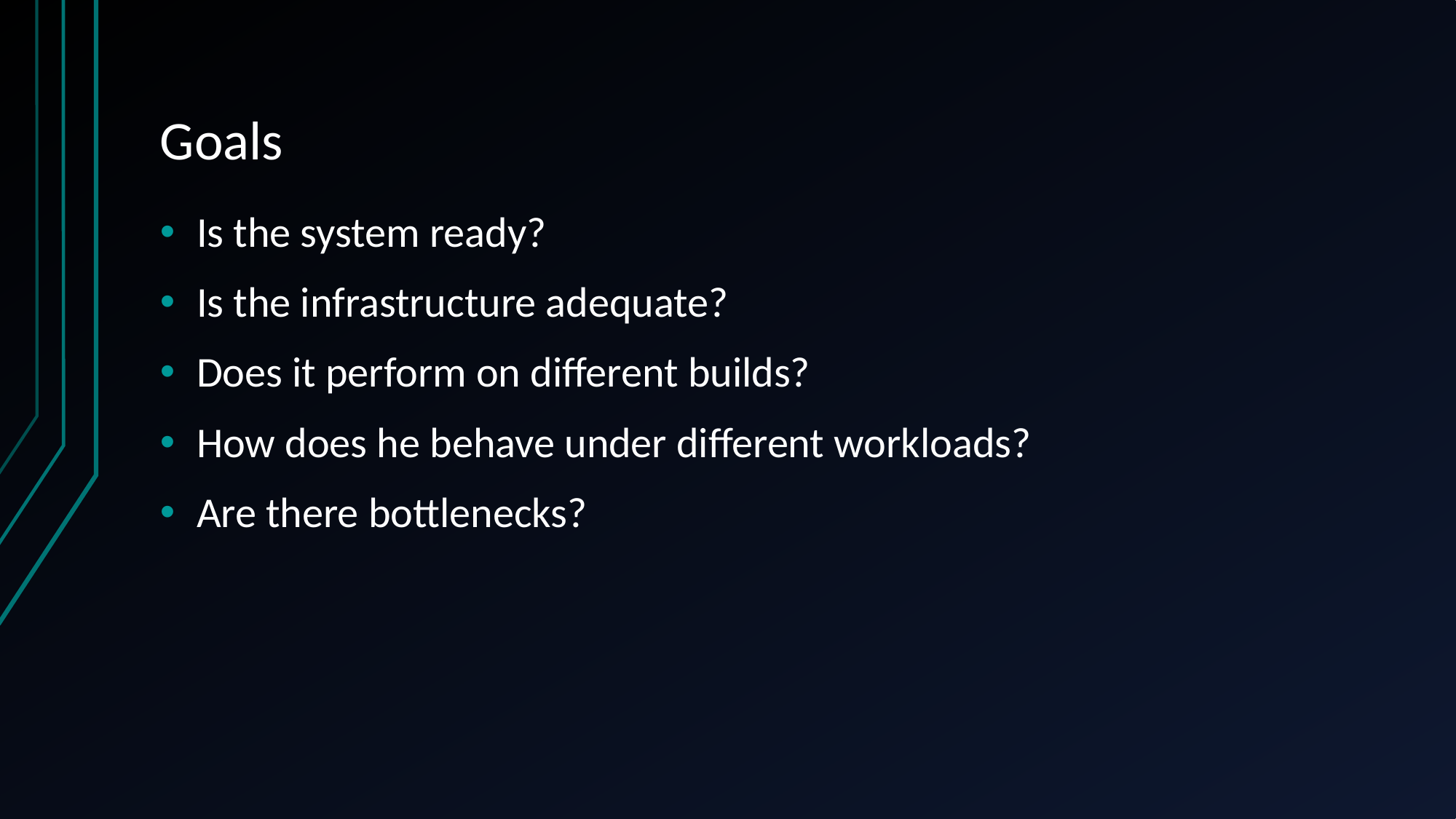

# Goals
Is the system ready?
Is the infrastructure adequate?
Does it perform on different builds?
How does he behave under different workloads?
Are there bottlenecks?